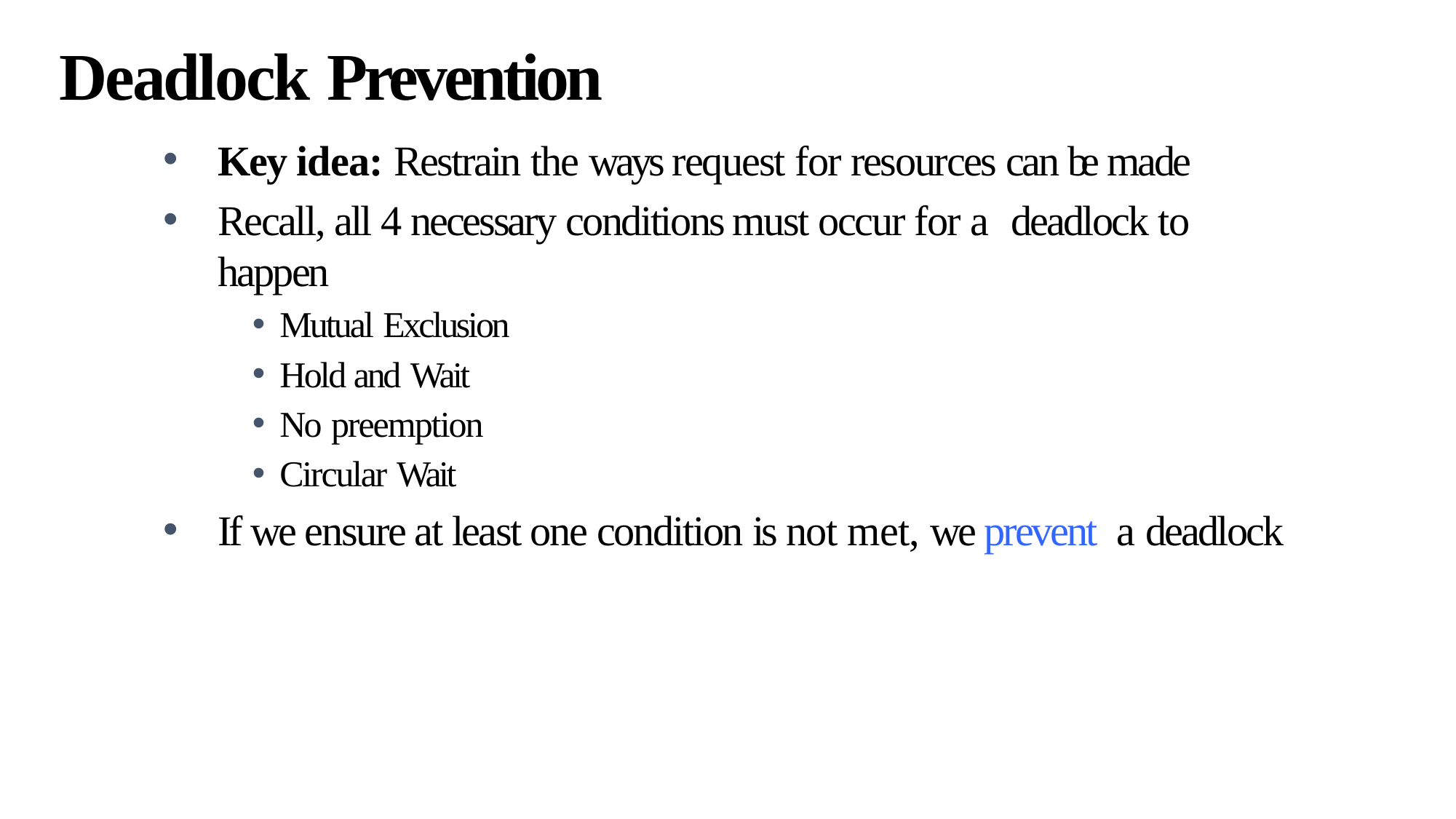

# Deadlock Prevention
Key idea: Restrain the ways request for resources can be   made
Recall, all 4 necessary conditions must occur for a                    deadlock to happen
Mutual Exclusion
Hold and Wait
No preemption
Circular Wait
If we ensure at least one condition is not met, we prevent  a deadlock